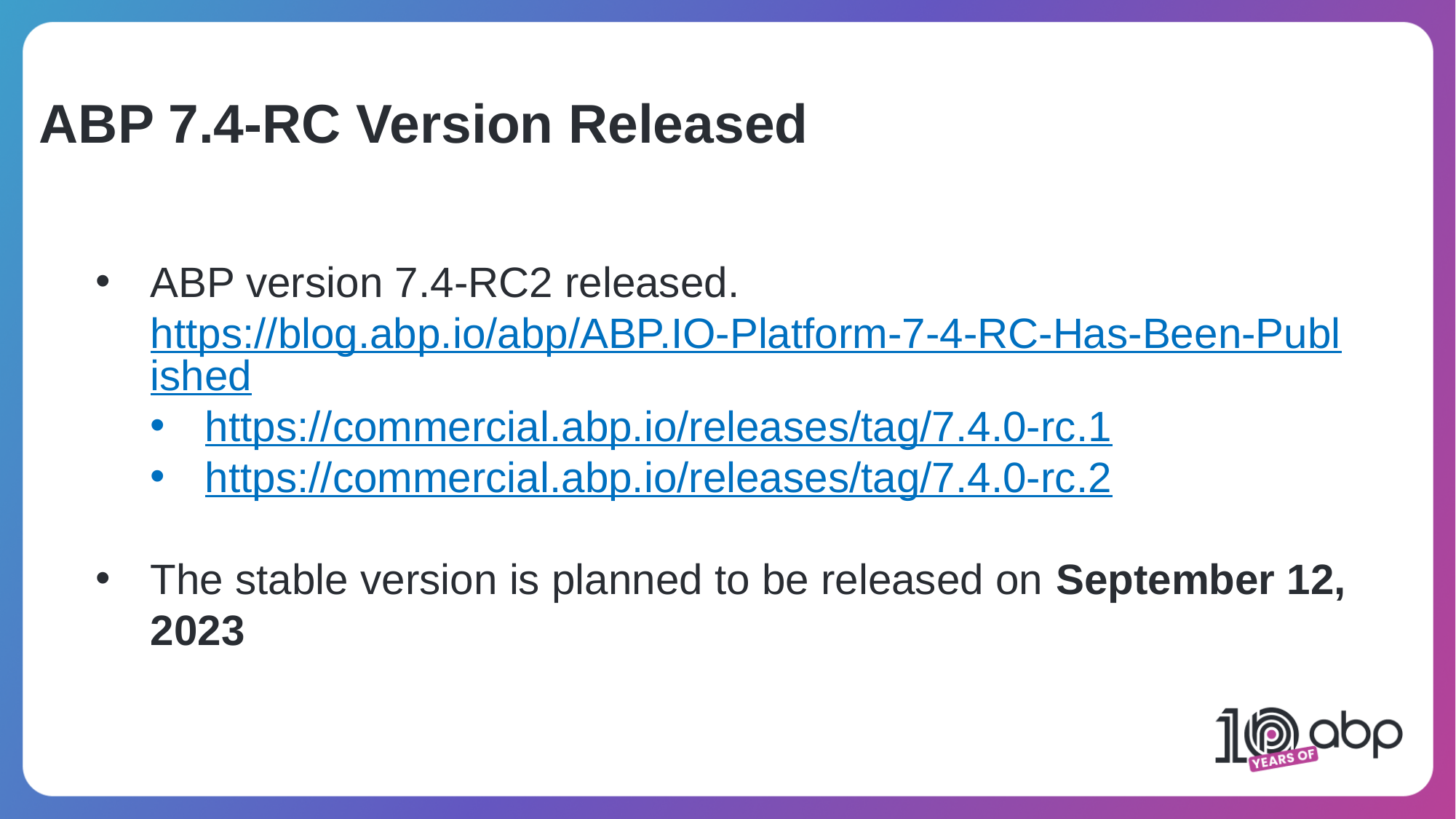

ABP 7.4-RC Version Released

ABP version 7.4-RC2 released.
https://blog.abp.io/abp/ABP.IO-Platform-7-4-RC-Has-Been-Published
https://commercial.abp.io/releases/tag/7.4.0-rc.1
https://commercial.abp.io/releases/tag/7.4.0-rc.2

The stable version is planned to be released on September 12, 2023